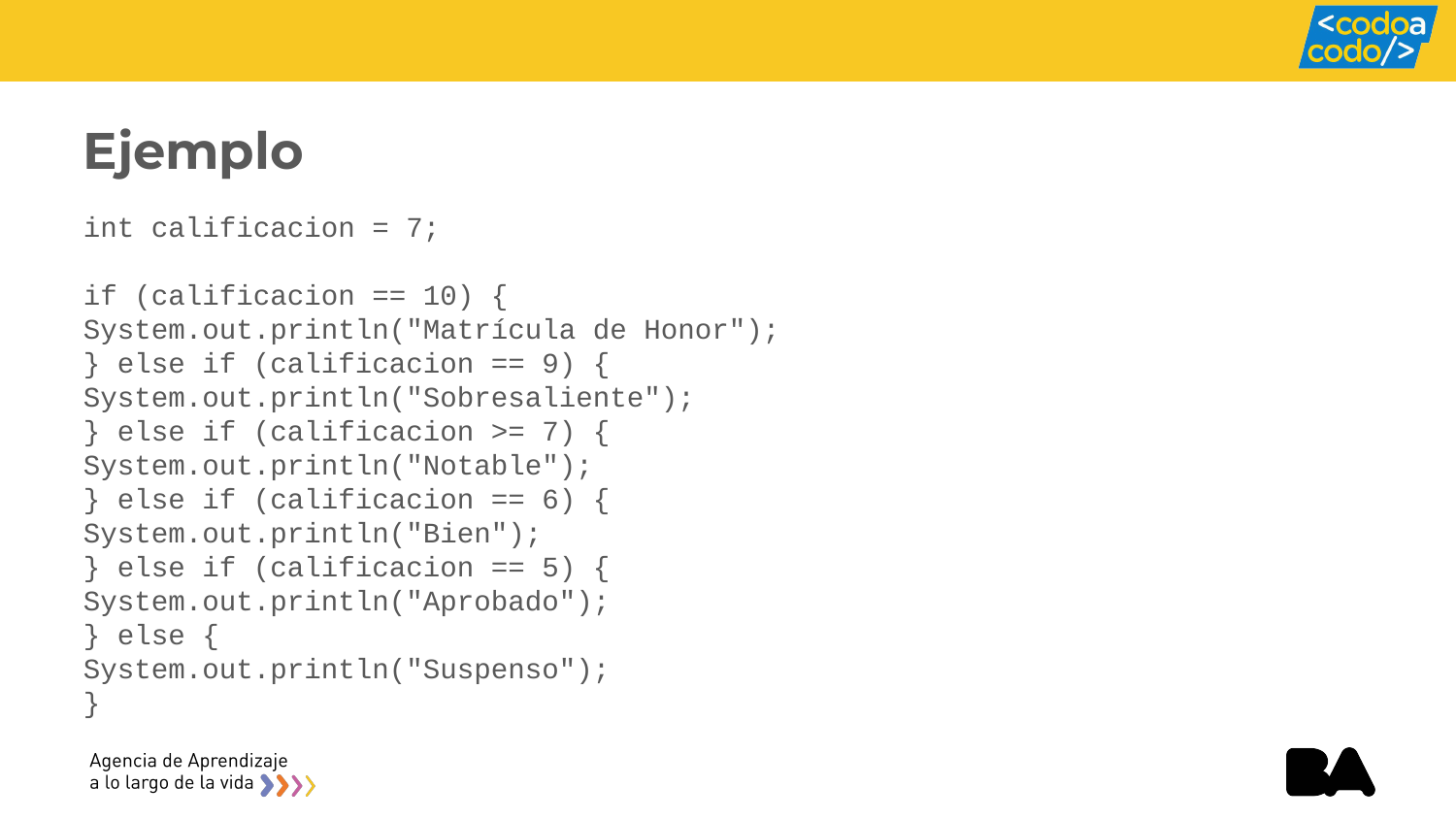

# Ejemplo
int calificacion = 7;

if (calificacion == 10) {
System.out.println("Matrícula de Honor");
} else if (calificacion == 9) {
System.out.println("Sobresaliente");
} else if (calificacion >= 7) {
System.out.println("Notable");
} else if (calificacion == 6) {
System.out.println("Bien");
} else if (calificacion == 5) {
System.out.println("Aprobado");
} else {
System.out.println("Suspenso");
}